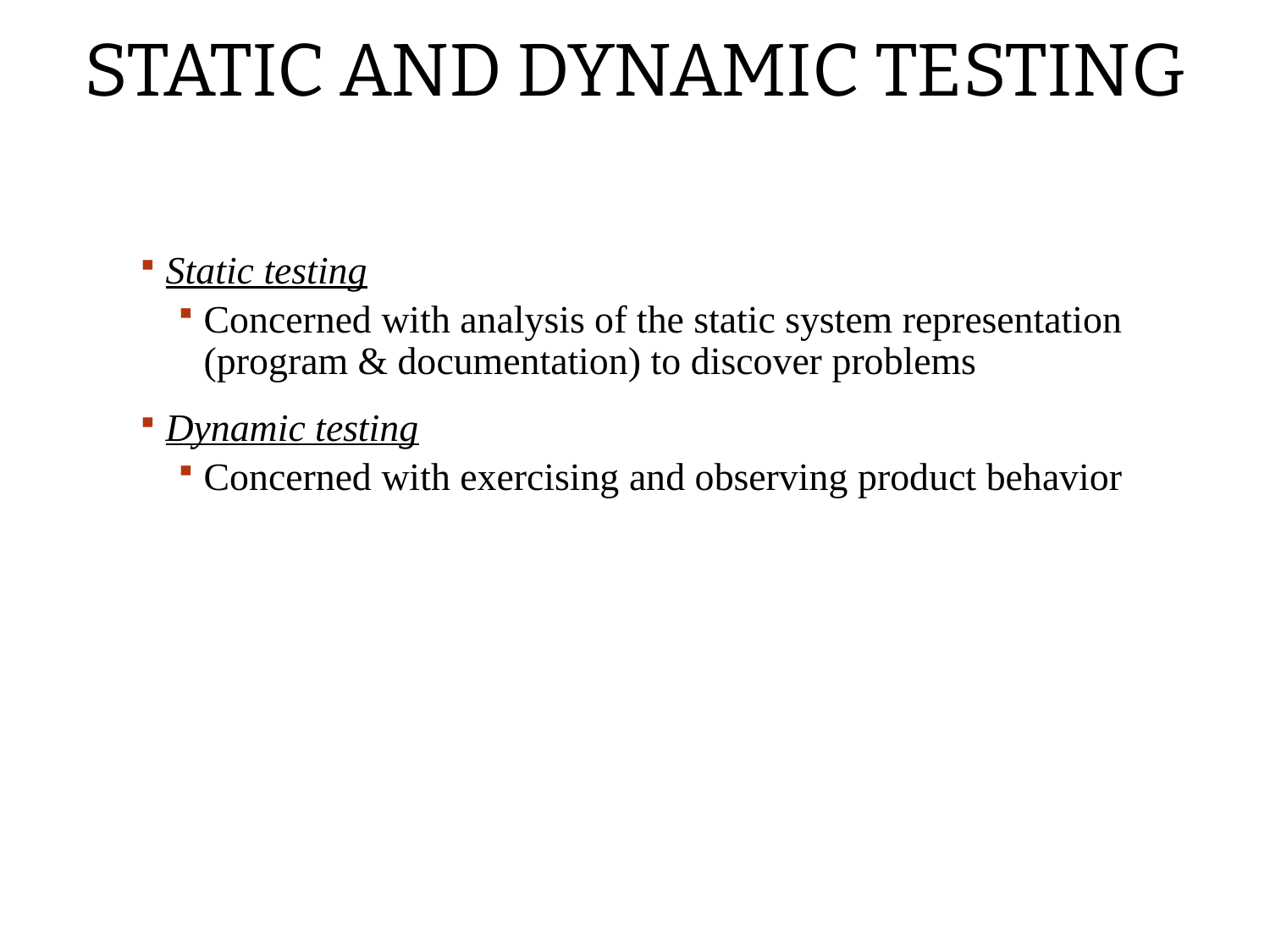

# Static and dynamic testing
Static testing
Concerned with analysis of the static system representation (program & documentation) to discover problems
Dynamic testing
Concerned with exercising and observing product behavior